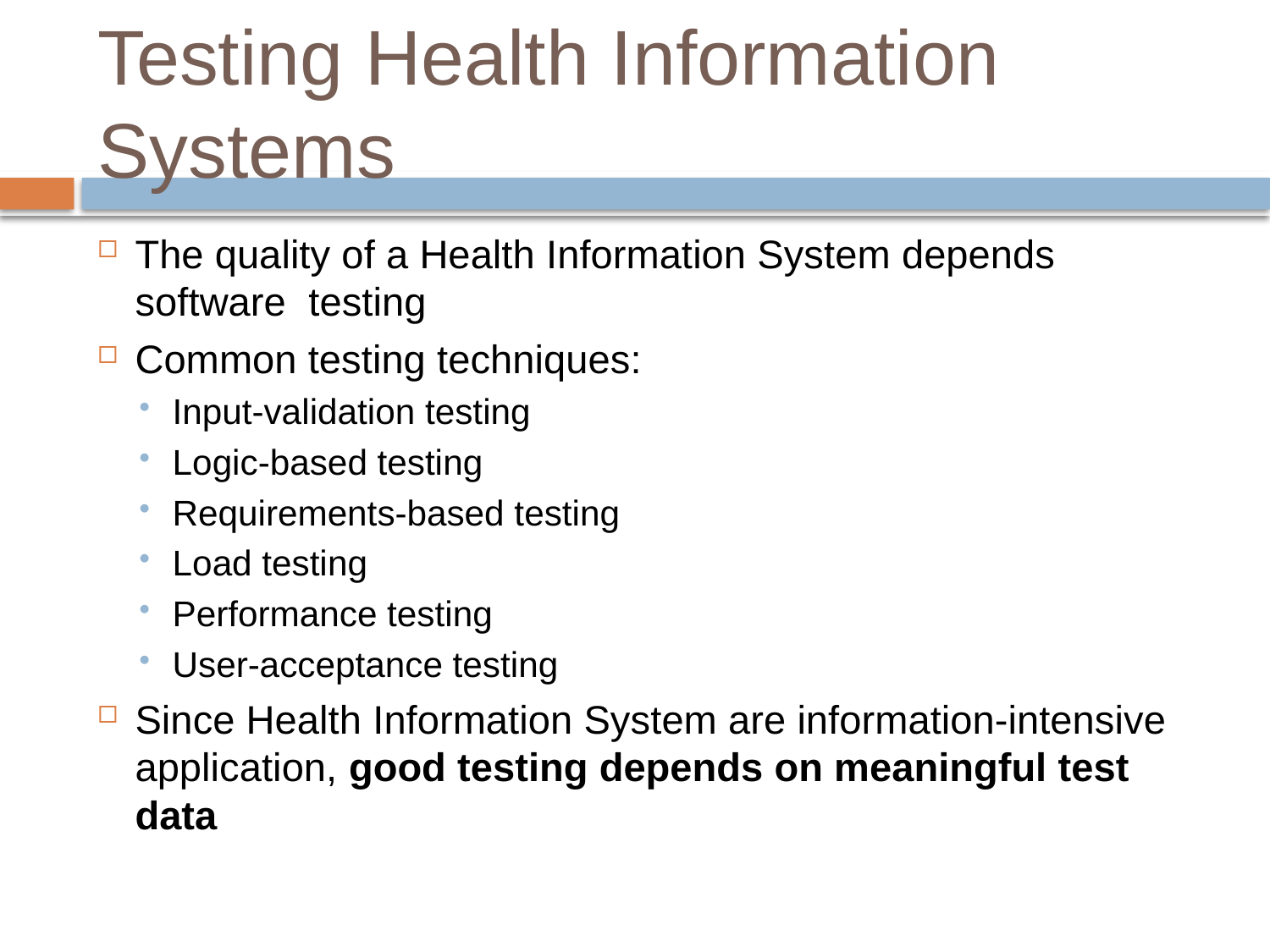

# Testing Health Information Systems
The quality of a Health Information System depends software  testing
Common testing techniques:
Input-validation testing
Logic-based testing
Requirements-based testing
Load testing
Performance testing
User-acceptance testing
Since Health Information System are information-intensive application, good testing depends on meaningful test data